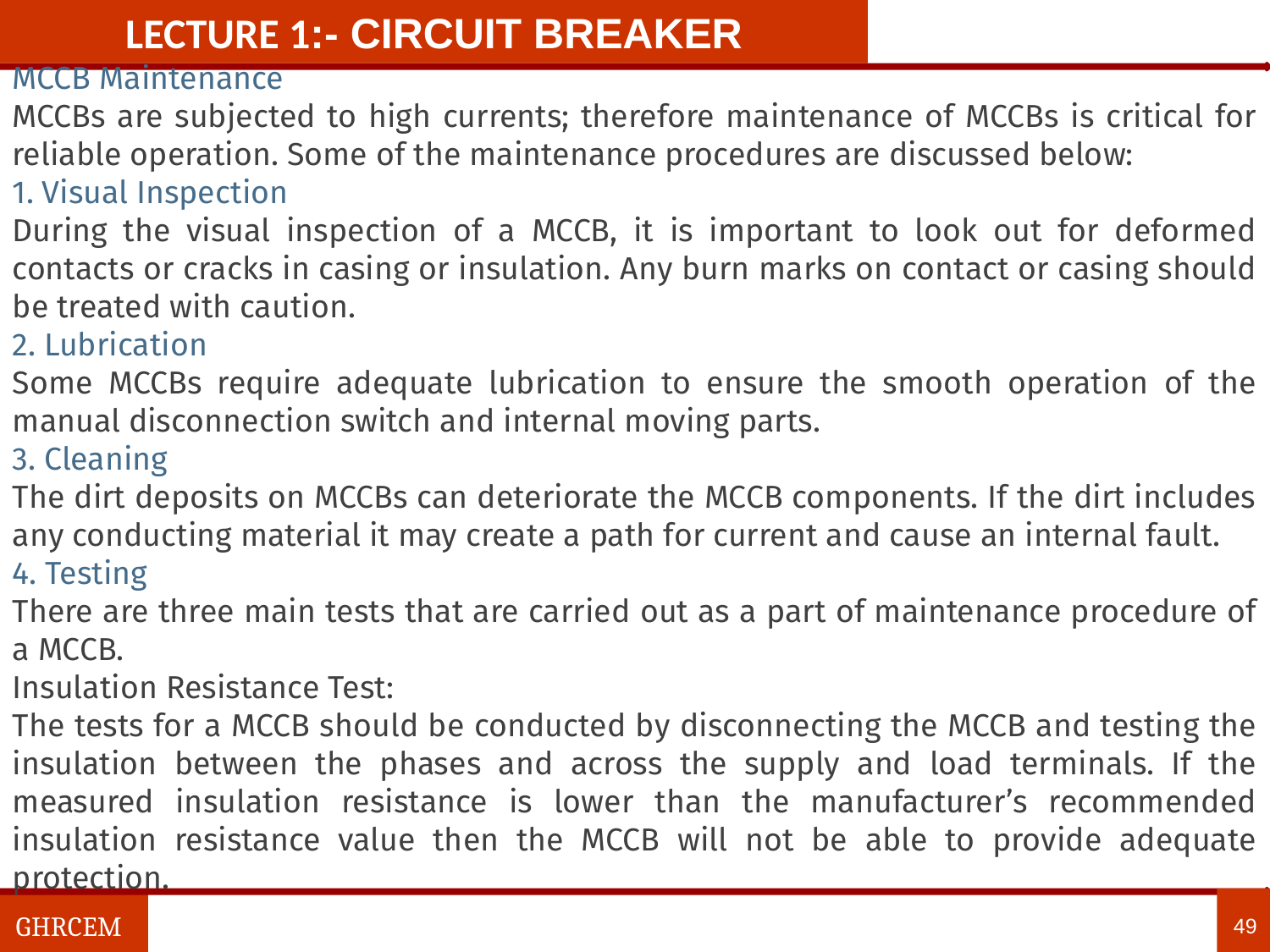

LECTURE 1:- circuit breaker

MCCB Maintenance
MCCBs are subjected to high currents; therefore maintenance of MCCBs is critical for reliable operation. Some of the maintenance procedures are discussed below:
1. Visual Inspection
During the visual inspection of a MCCB, it is important to look out for deformed contacts or cracks in casing or insulation. Any burn marks on contact or casing should be treated with caution.
2. Lubrication
Some MCCBs require adequate lubrication to ensure the smooth operation of the manual disconnection switch and internal moving parts.
3. Cleaning
The dirt deposits on MCCBs can deteriorate the MCCB components. If the dirt includes any conducting material it may create a path for current and cause an internal fault.
4. Testing
There are three main tests that are carried out as a part of maintenance procedure of a MCCB.
Insulation Resistance Test:
The tests for a MCCB should be conducted by disconnecting the MCCB and testing the insulation between the phases and across the supply and load terminals. If the measured insulation resistance is lower than the manufacturer’s recommended insulation resistance value then the MCCB will not be able to provide adequate protection.

49
GHRCEM

49